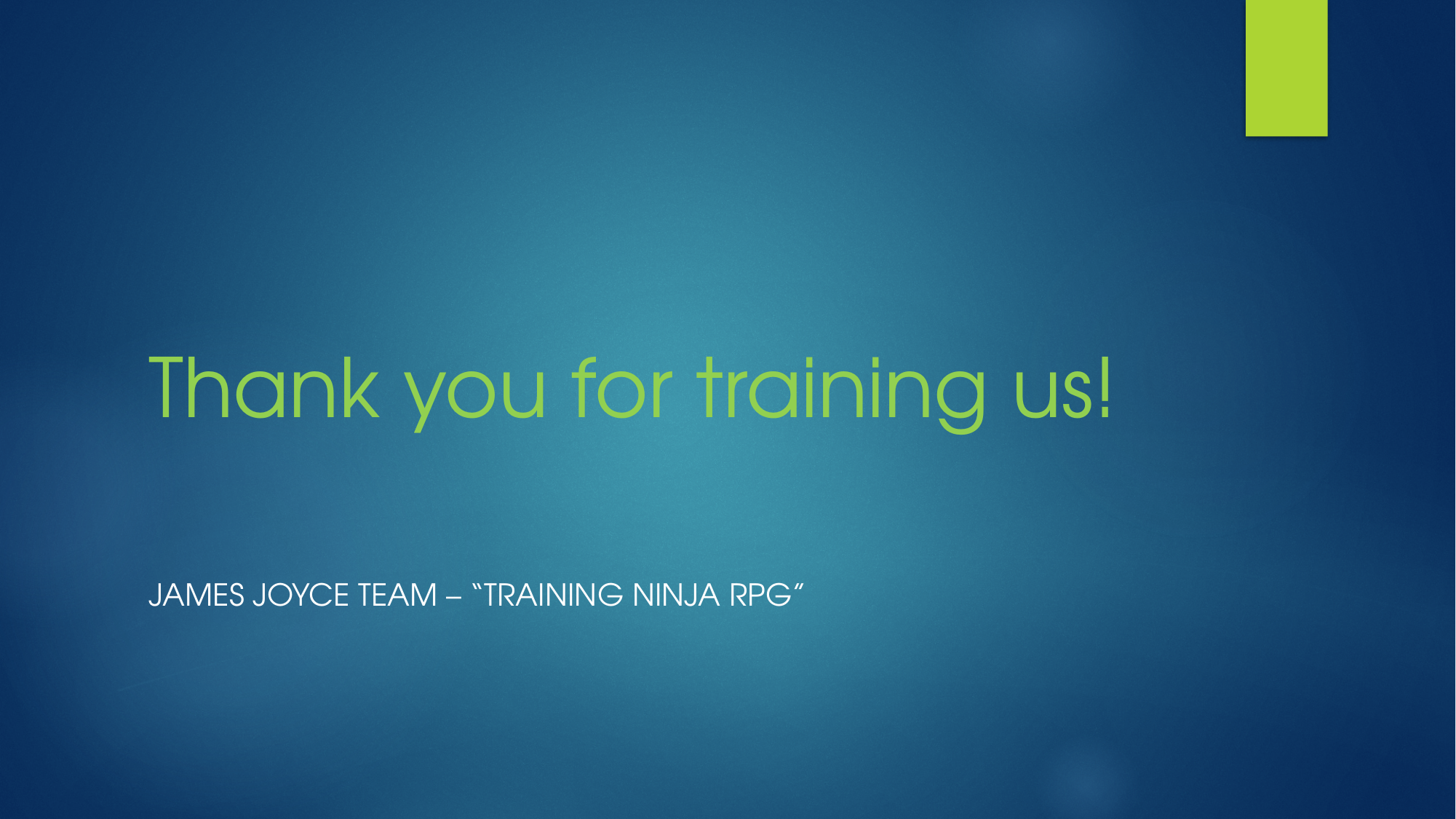

# Thank you for training us!
James Joyce Team – “TRAINING NINJA RPG”